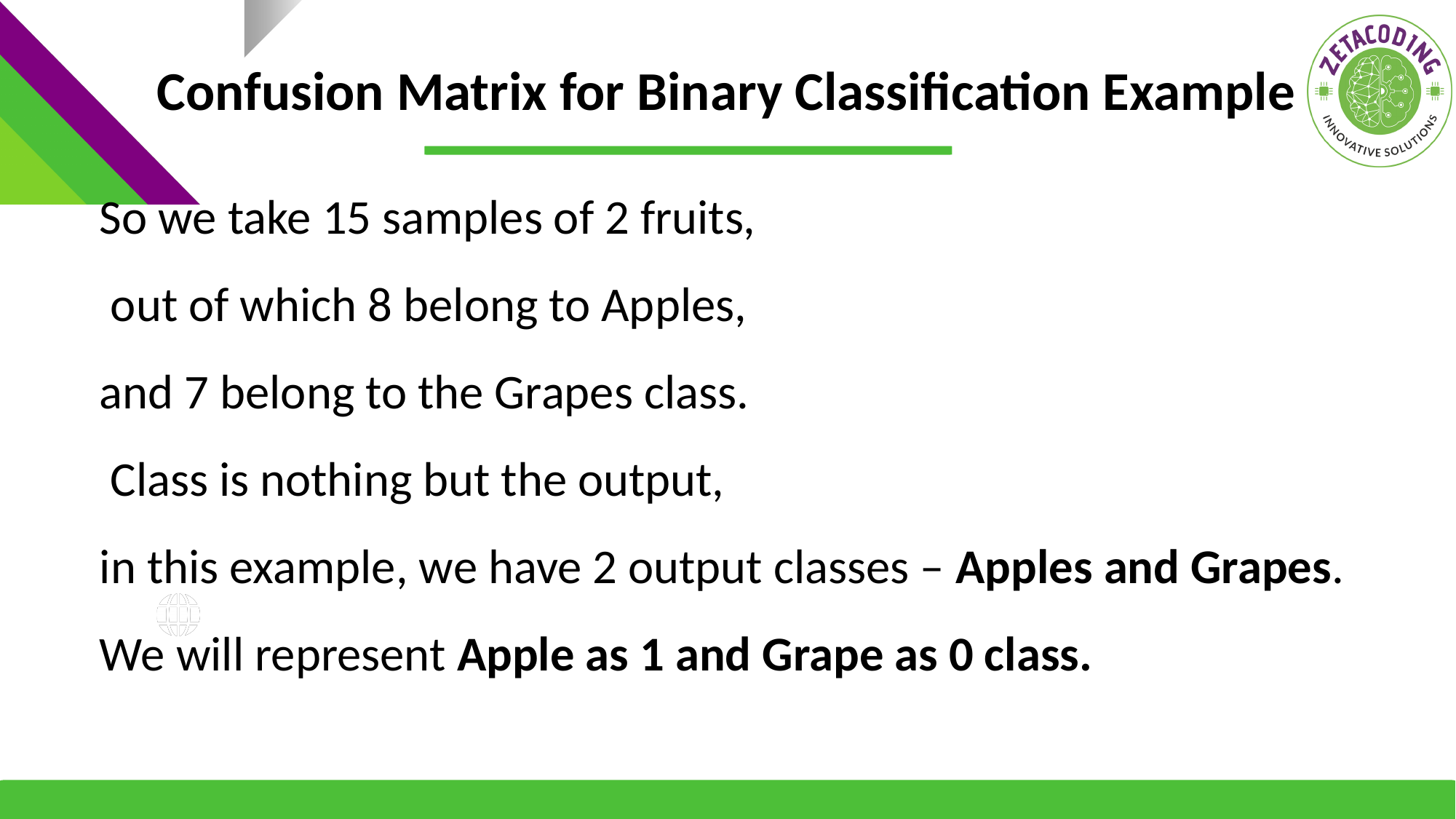

Confusion Matrix for Binary Classification Example

So we take 15 samples of 2 fruits,
 out of which 8 belong to Apples,
and 7 belong to the Grapes class.
 Class is nothing but the output,
in this example, we have 2 output classes – Apples and Grapes. We will represent Apple as 1 and Grape as 0 class.